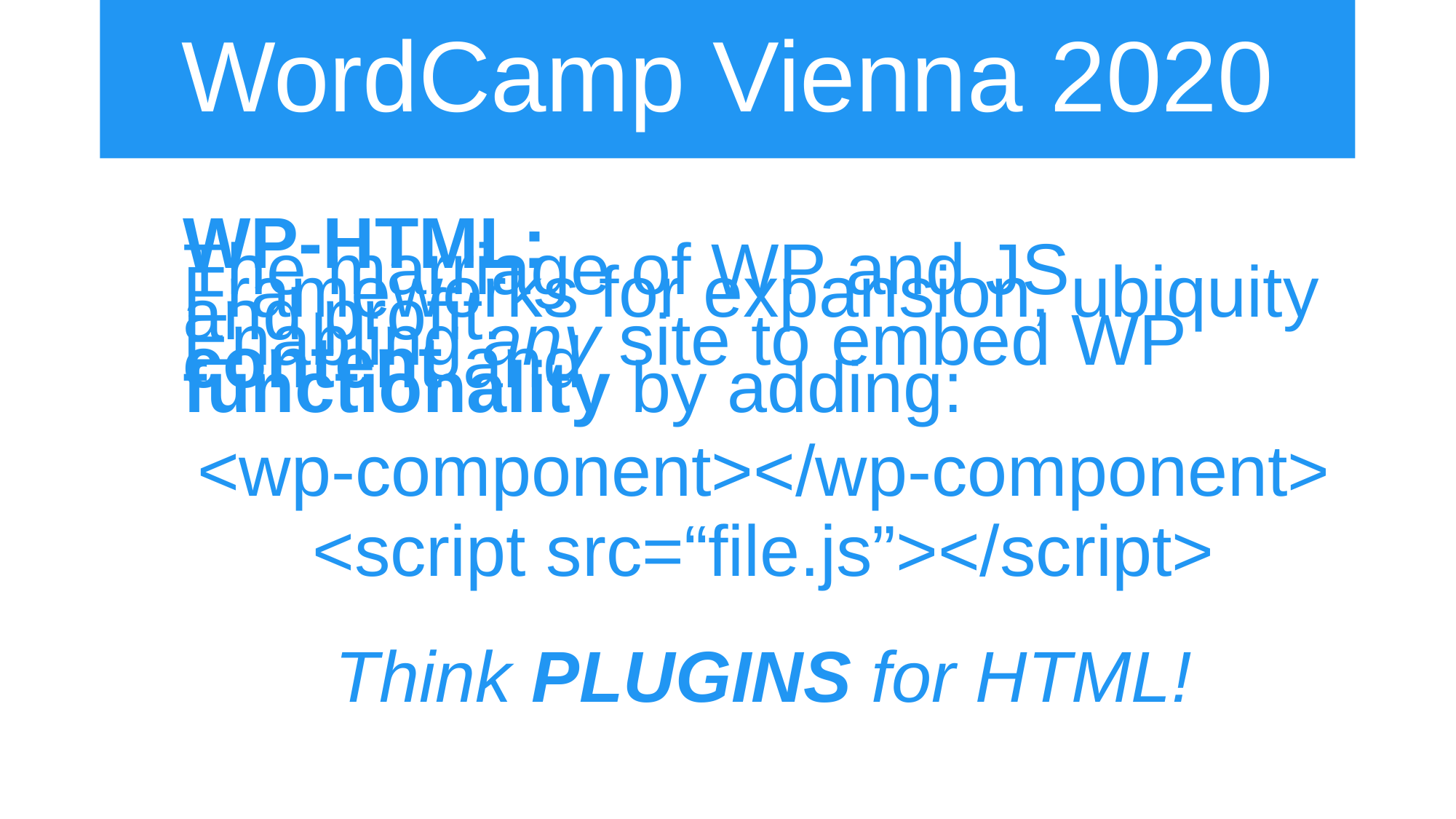

# WordCamp Vienna 2020

WP-HTML:
The marriage of WP and JS Frameworks for expansion, ubiquity and profit.
Enabling any site to embed WP content and
functionality by adding:

<wp-component></wp-component>
<script src=“file.js”></script>

Think PLUGINS for HTML!